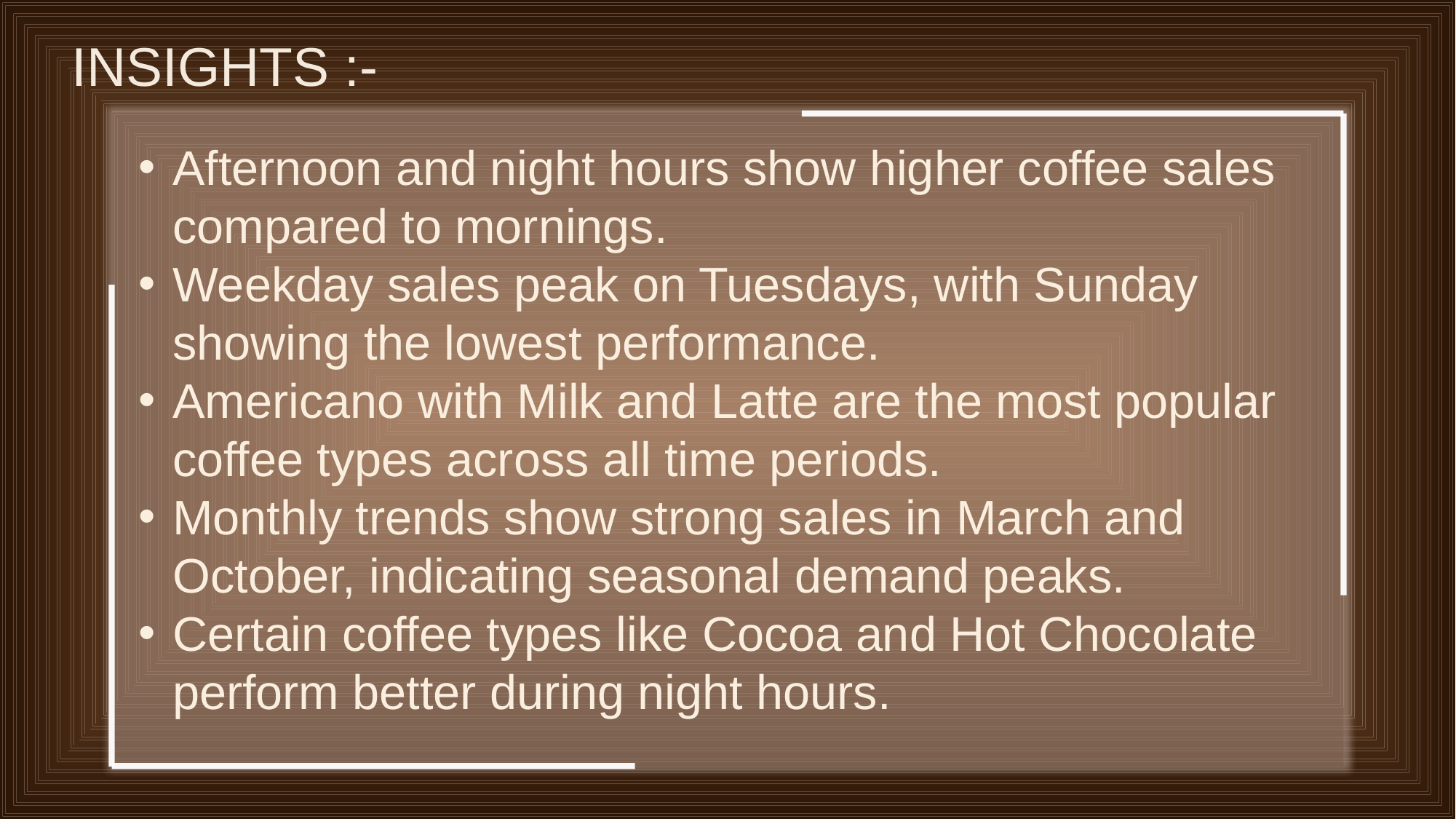

INSIGHTS :-

Afternoon and night hours show higher coffee sales compared to mornings.
Weekday sales peak on Tuesdays, with Sunday showing the lowest performance.
Americano with Milk and Latte are the most popular coffee types across all time periods.
Monthly trends show strong sales in March and October, indicating seasonal demand peaks.
Certain coffee types like Cocoa and Hot Chocolate perform better during night hours.